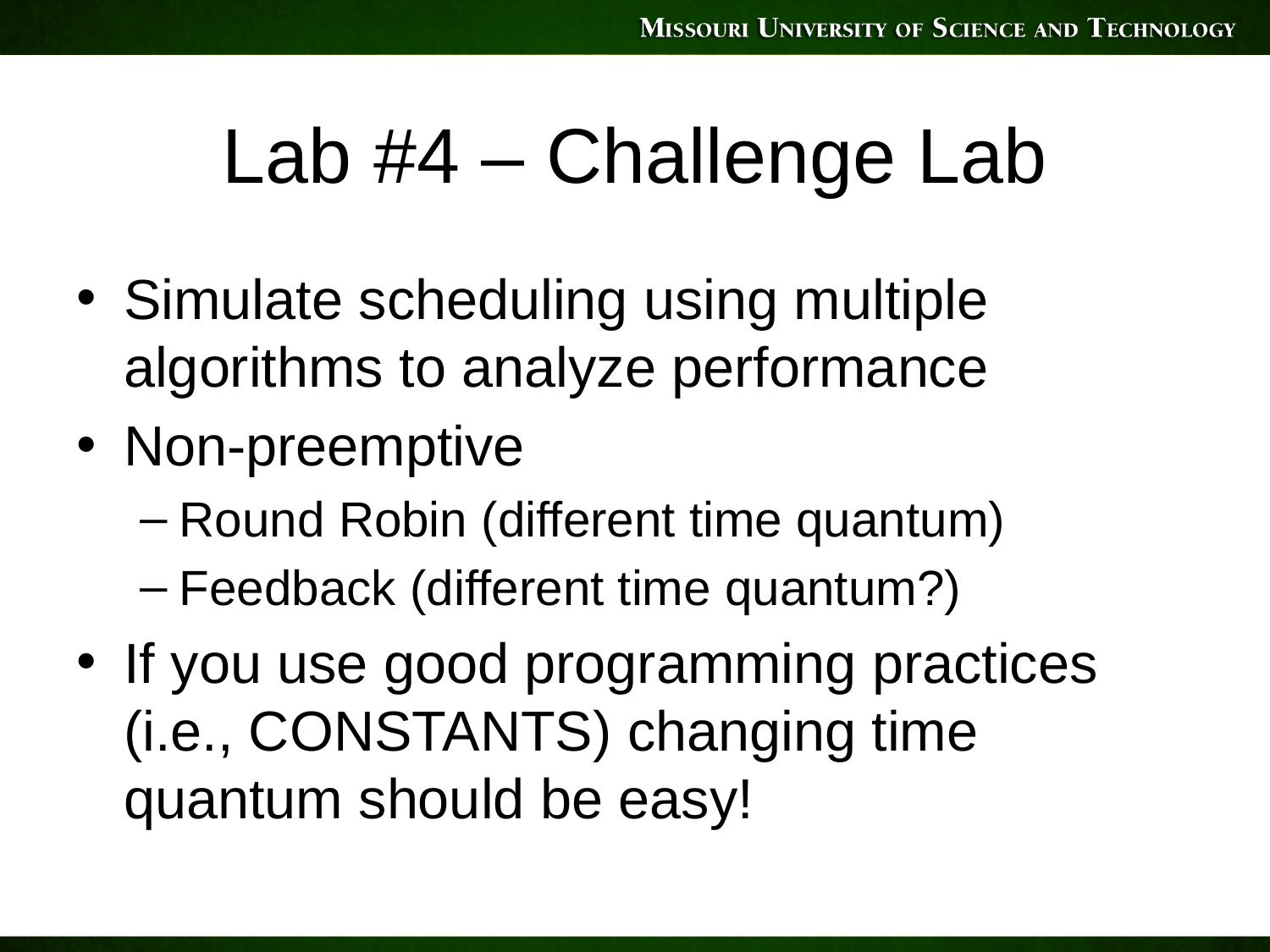

# Lab #4 – Challenge Lab
Simulate scheduling using multiple algorithms to analyze performance
Non-preemptive
Round Robin (different time quantum)
Feedback (different time quantum?)
If you use good programming practices (i.e., CONSTANTS) changing time quantum should be easy!